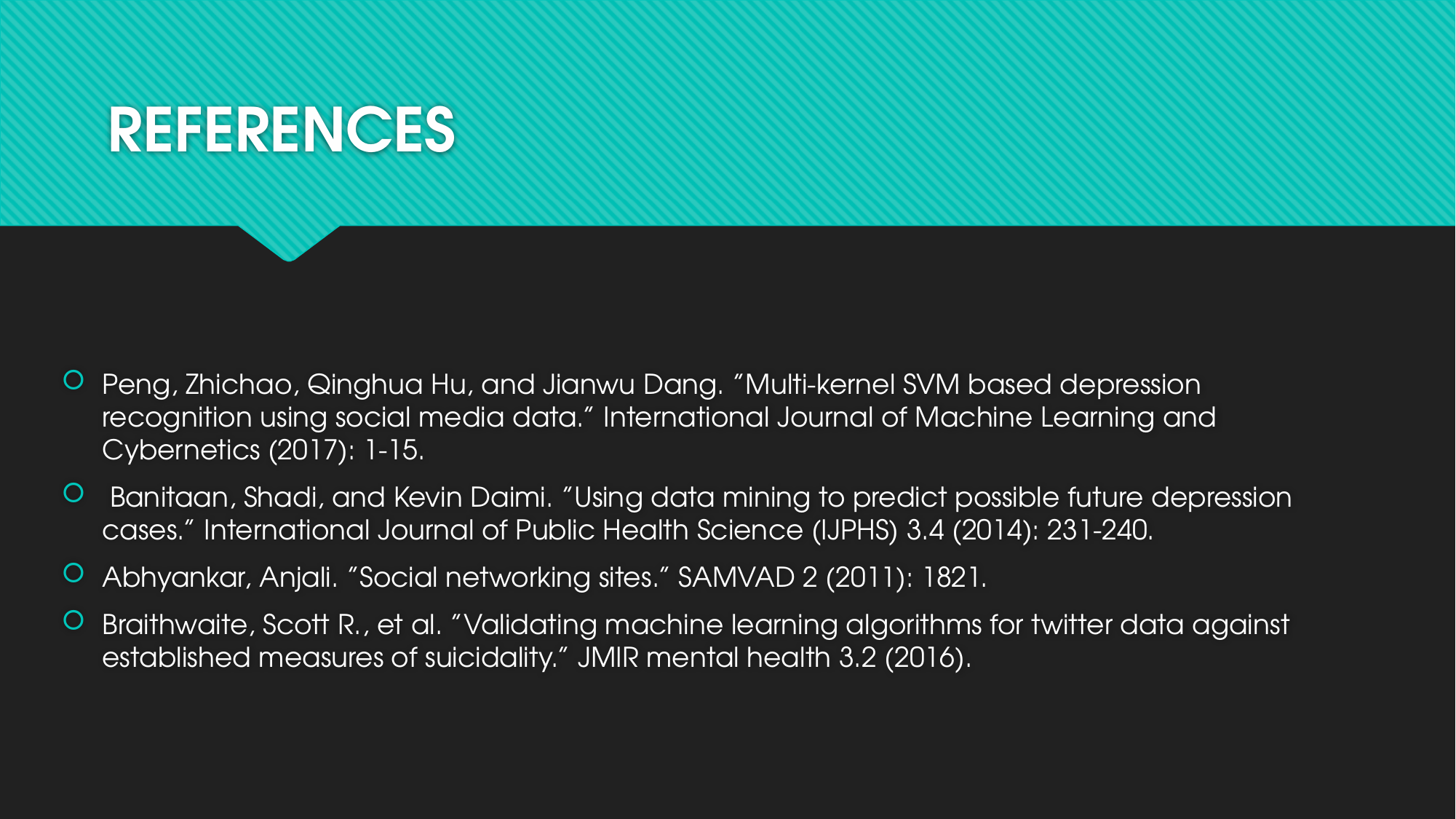

# REFERENCES
Peng, Zhichao, Qinghua Hu, and Jianwu Dang. ”Multi-kernel SVM based depression recognition using social media data.” International Journal of Machine Learning and Cybernetics (2017): 1-15.
 Banitaan, Shadi, and Kevin Daimi. ”Using data mining to predict possible future depression cases.” International Journal of Public Health Science (IJPHS) 3.4 (2014): 231-240.
Abhyankar, Anjali. ”Social networking sites.” SAMVAD 2 (2011): 1821.
Braithwaite, Scott R., et al. ”Validating machine learning algorithms for twitter data against established measures of suicidality.” JMIR mental health 3.2 (2016).